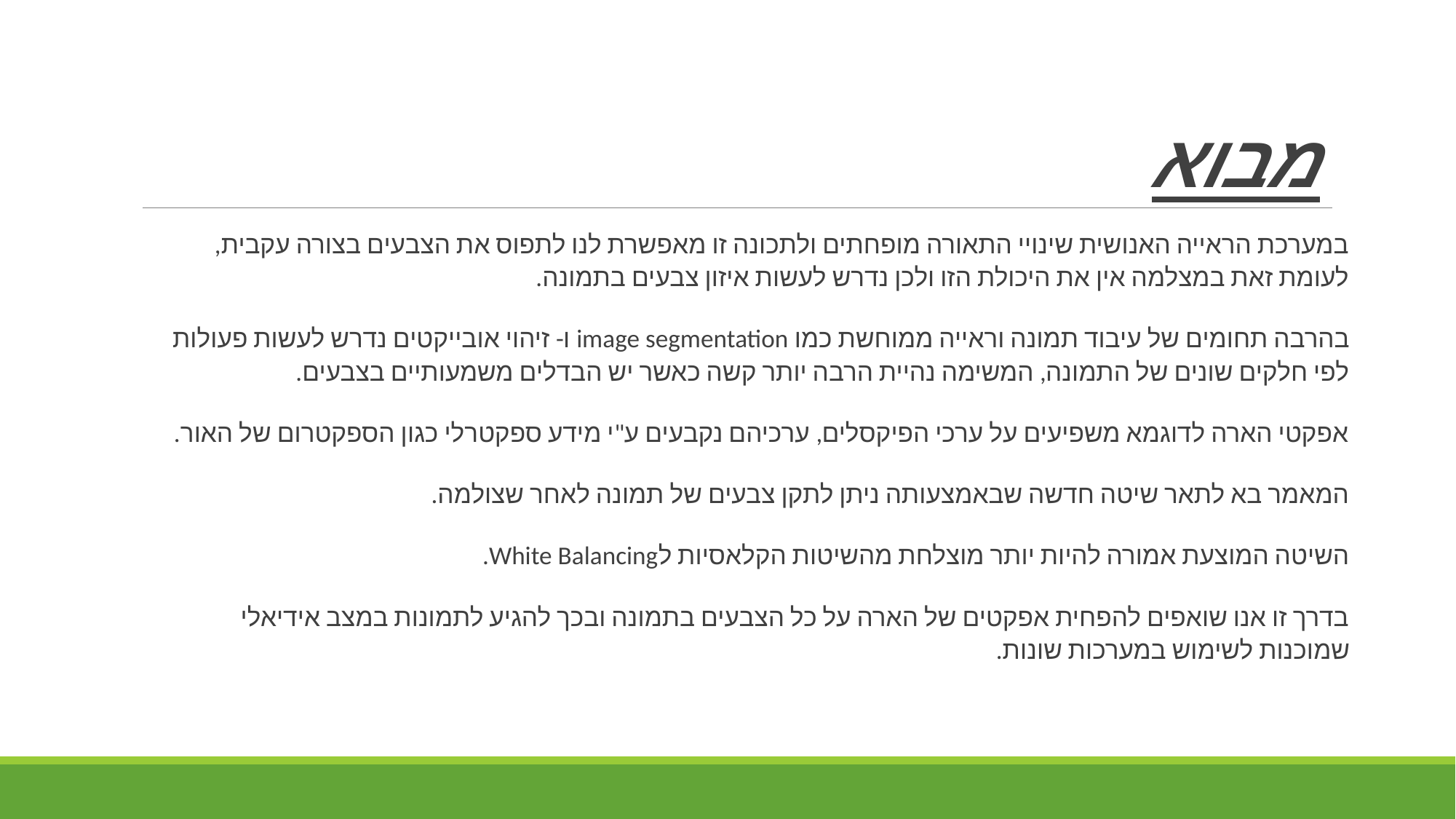

מבוא
במערכת הראייה האנושית שינויי התאורה מופחתים ולתכונה זו מאפשרת לנו לתפוס את הצבעים בצורה עקבית, לעומת זאת במצלמה אין את היכולת הזו ולכן נדרש לעשות איזון צבעים בתמונה.
בהרבה תחומים של עיבוד תמונה וראייה ממוחשת כמו image segmentation ו- זיהוי אובייקטים נדרש לעשות פעולות לפי חלקים שונים של התמונה, המשימה נהיית הרבה יותר קשה כאשר יש הבדלים משמעותיים בצבעים.
אפקטי הארה לדוגמא משפיעים על ערכי הפיקסלים, ערכיהם נקבעים ע"י מידע ספקטרלי כגון הספקטרום של האור.
המאמר בא לתאר שיטה חדשה שבאמצעותה ניתן לתקן צבעים של תמונה לאחר שצולמה.
השיטה המוצעת אמורה להיות יותר מוצלחת מהשיטות הקלאסיות לWhite Balancing.
בדרך זו אנו שואפים להפחית אפקטים של הארה על כל הצבעים בתמונה ובכך להגיע לתמונות במצב אידיאלי שמוכנות לשימוש במערכות שונות.